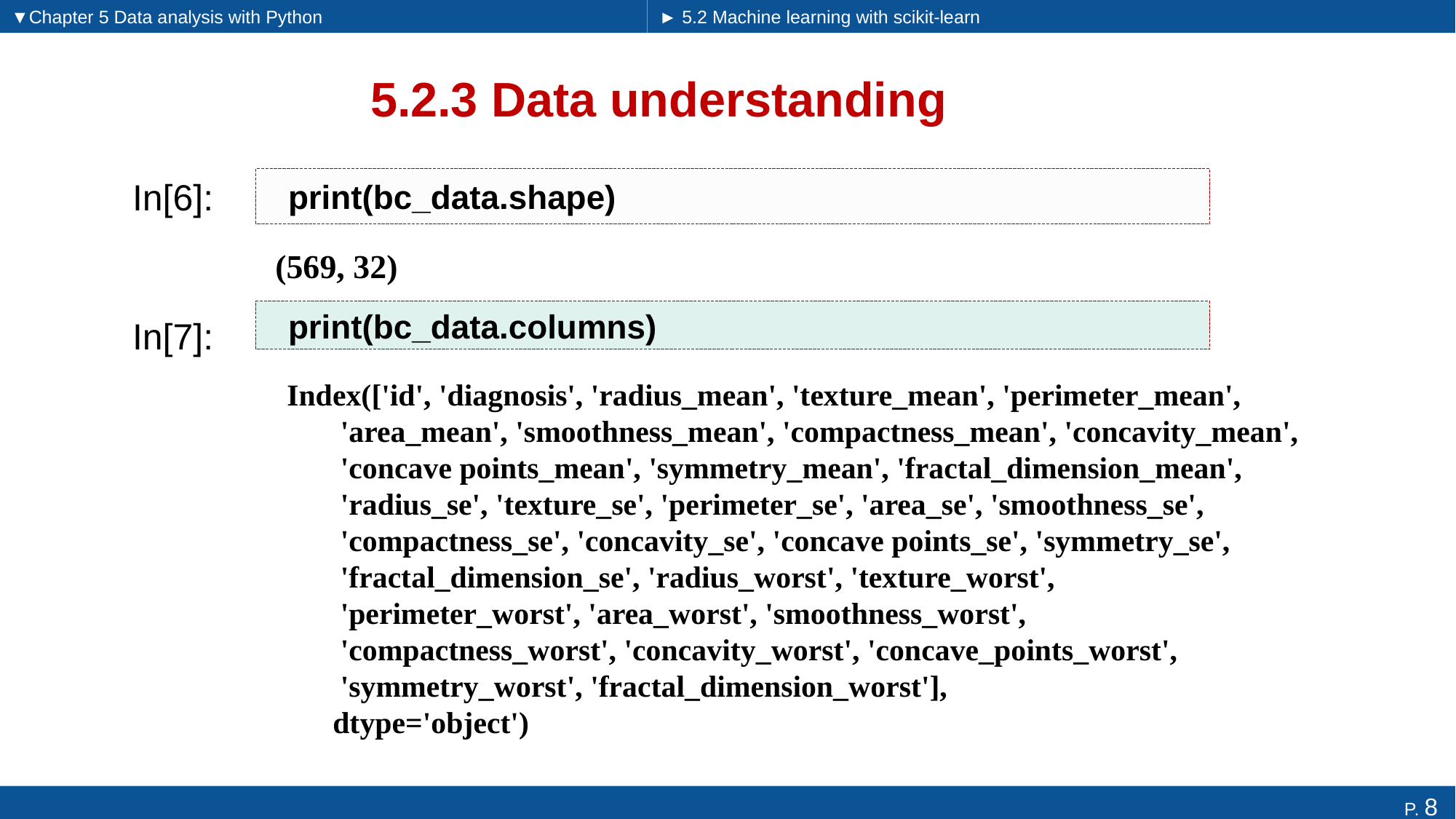

▼Chapter 5 Data analysis with Python
► 5.2 Machine learning with scikit-learn
# 5.2.3 Data understanding
In[6]:
print(bc_data.shape)
(569, 32)
print(bc_data.columns)
In[7]:
Index(['id', 'diagnosis', 'radius_mean', 'texture_mean', 'perimeter_mean',
       'area_mean', 'smoothness_mean', 'compactness_mean', 'concavity_mean',
       'concave points_mean', 'symmetry_mean', 'fractal_dimension_mean',
       'radius_se', 'texture_se', 'perimeter_se', 'area_se', 'smoothness_se',
       'compactness_se', 'concavity_se', 'concave points_se', 'symmetry_se',
       'fractal_dimension_se', 'radius_worst', 'texture_worst',
       'perimeter_worst', 'area_worst', 'smoothness_worst',
       'compactness_worst', 'concavity_worst', 'concave_points_worst',
       'symmetry_worst', 'fractal_dimension_worst'],
      dtype='object')